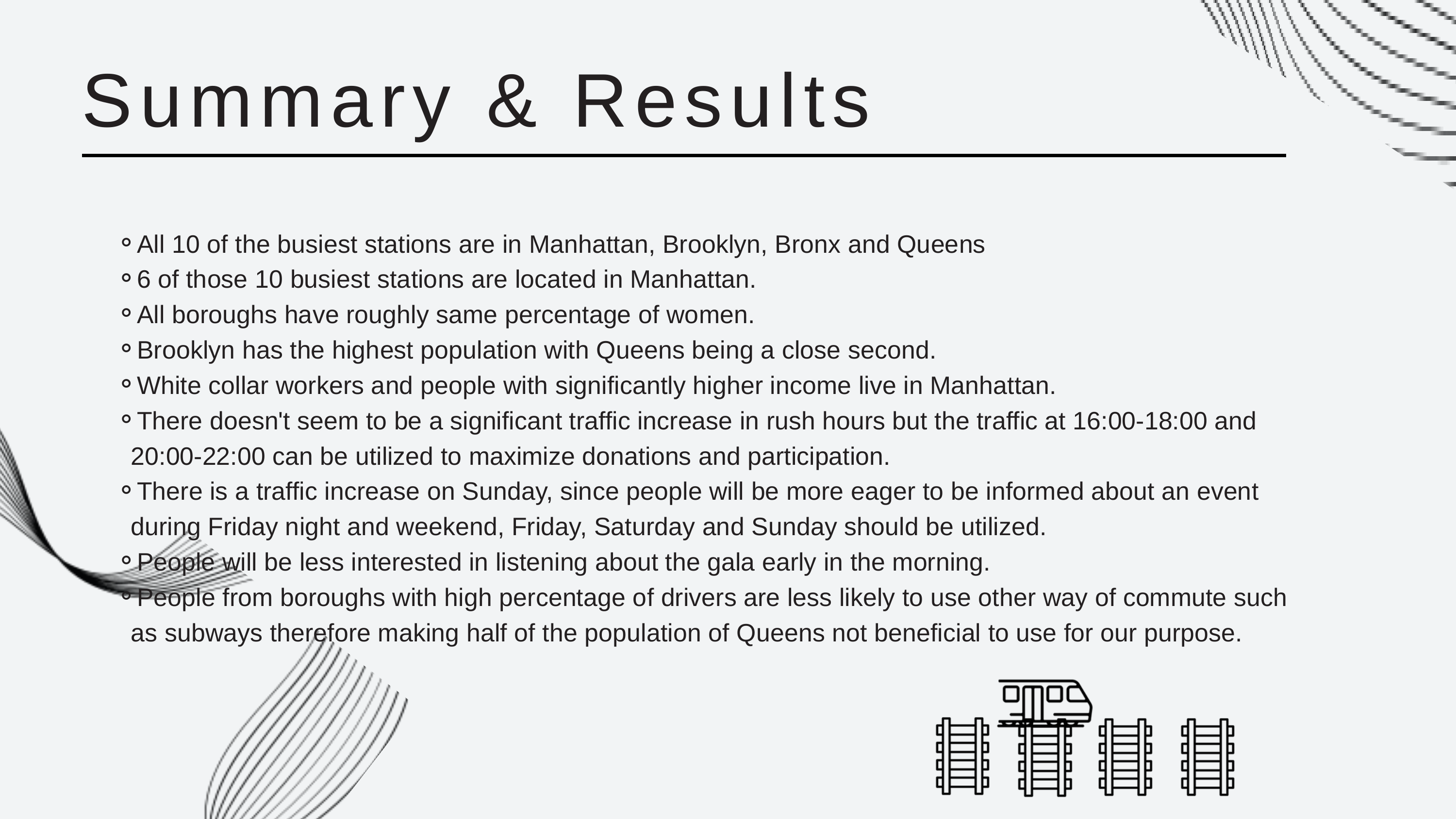

Summary & Results

All 10 of the busiest stations are in Manhattan, Brooklyn, Bronx and Queens
6 of those 10 busiest stations are located in Manhattan.
All boroughs have roughly same percentage of women.
Brooklyn has the highest population with Queens being a close second.
White collar workers and people with significantly higher income live in Manhattan.
There doesn't seem to be a significant traffic increase in rush hours but the traffic at 16:00-18:00 and 20:00-22:00 can be utilized to maximize donations and participation.
There is a traffic increase on Sunday, since people will be more eager to be informed about an event during Friday night and weekend, Friday, Saturday and Sunday should be utilized.
People will be less interested in listening about the gala early in the morning.
People from boroughs with high percentage of drivers are less likely to use other way of commute such as subways therefore making half of the population of Queens not beneficial to use for our purpose.